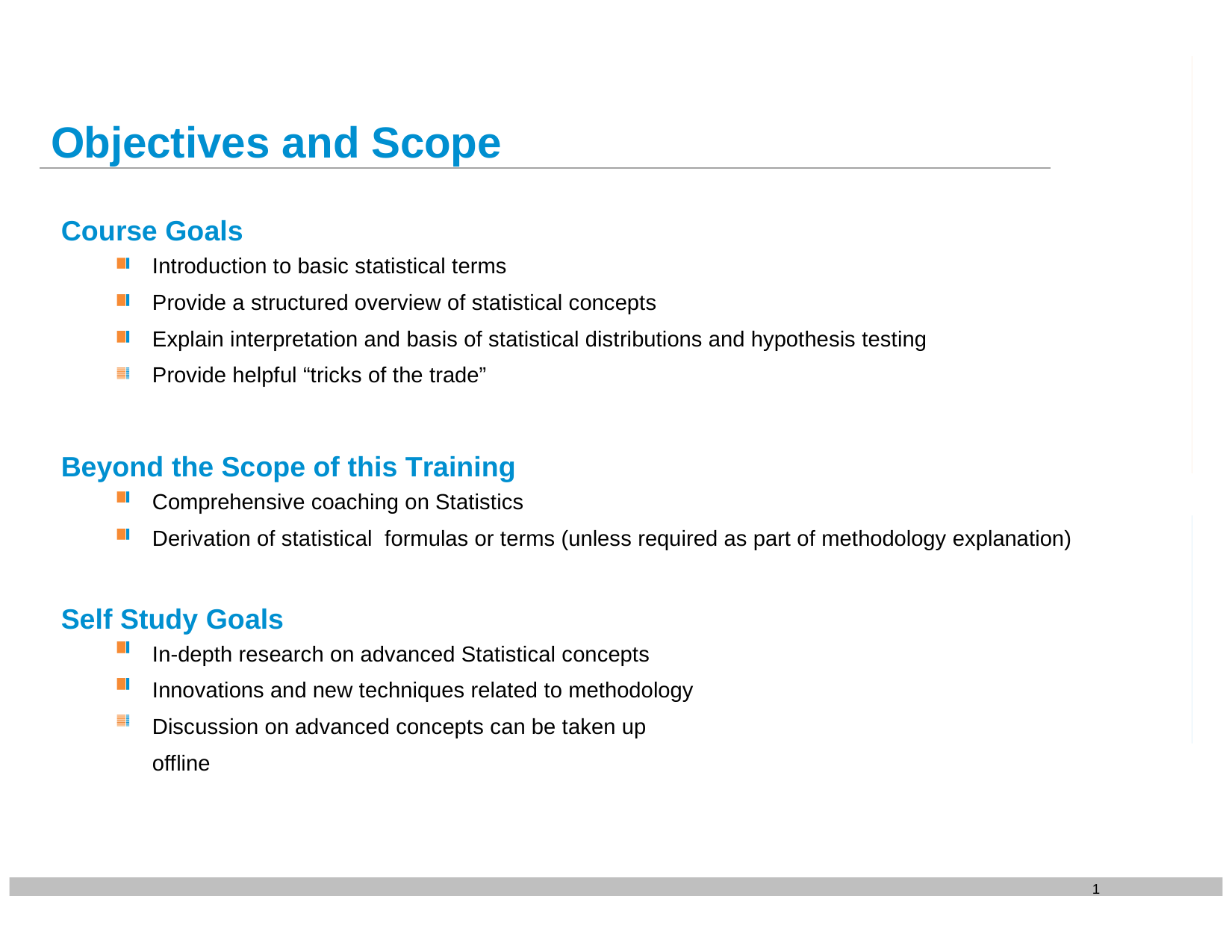

# Objectives and Scope
Course Goals
Introduction to basic statistical terms
Provide a structured overview of statistical concepts
Explain interpretation and basis of statistical distributions and hypothesis testing
Provide helpful “tricks of the trade”

Beyond the Scope of this Training
Comprehensive coaching on Statistics
Derivation of statistical  formulas or terms (unless required as part of methodology explanation)

Self Study Goals
In-depth research on advanced Statistical concepts
Innovations and new techniques related to methodology Discussion on advanced concepts can be taken up offline

1